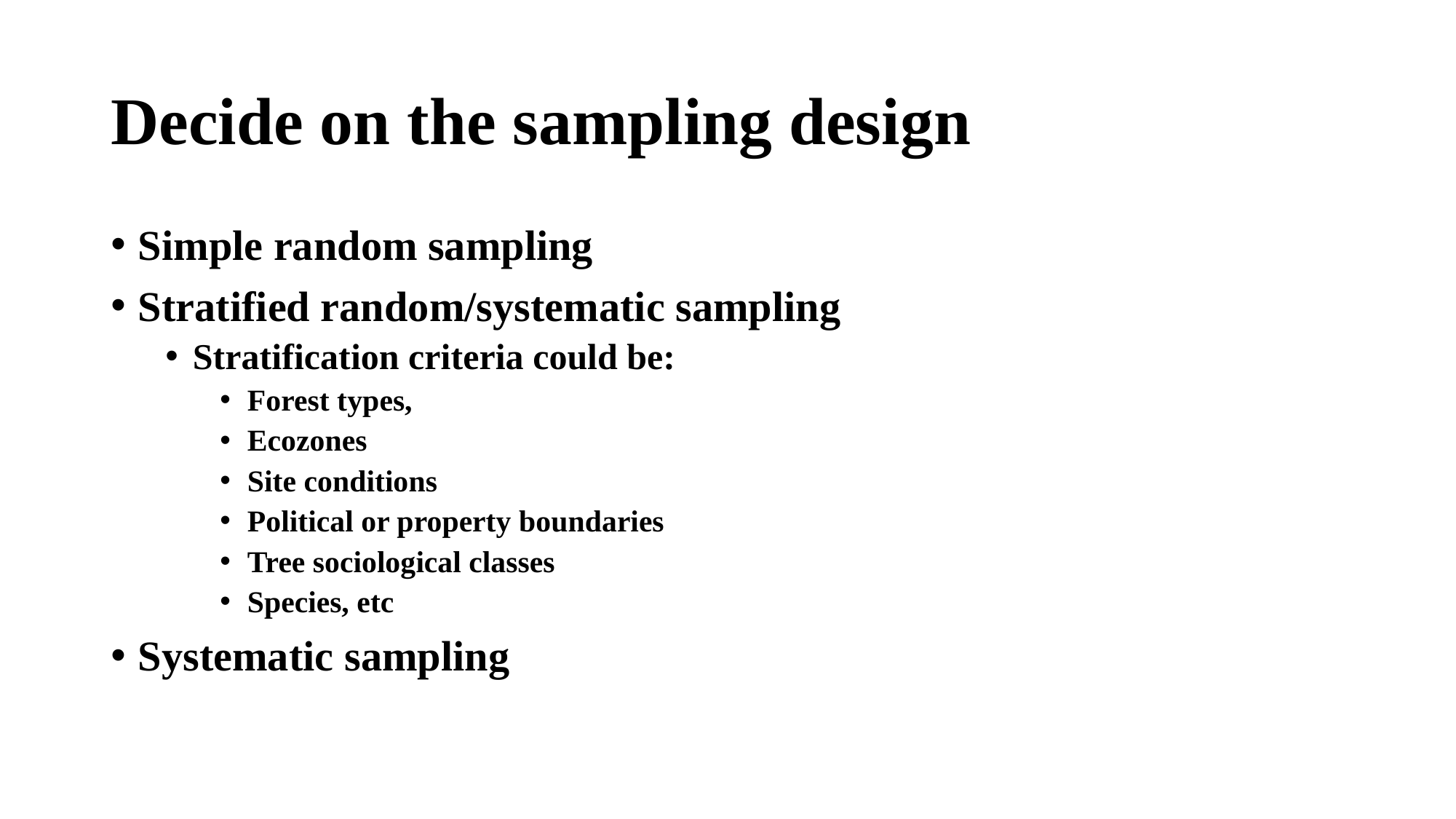

# Decide on the sampling design
Simple random sampling
Stratified random/systematic sampling
Stratification criteria could be:
Forest types,
Ecozones
Site conditions
Political or property boundaries
Tree sociological classes
Species, etc
Systematic sampling